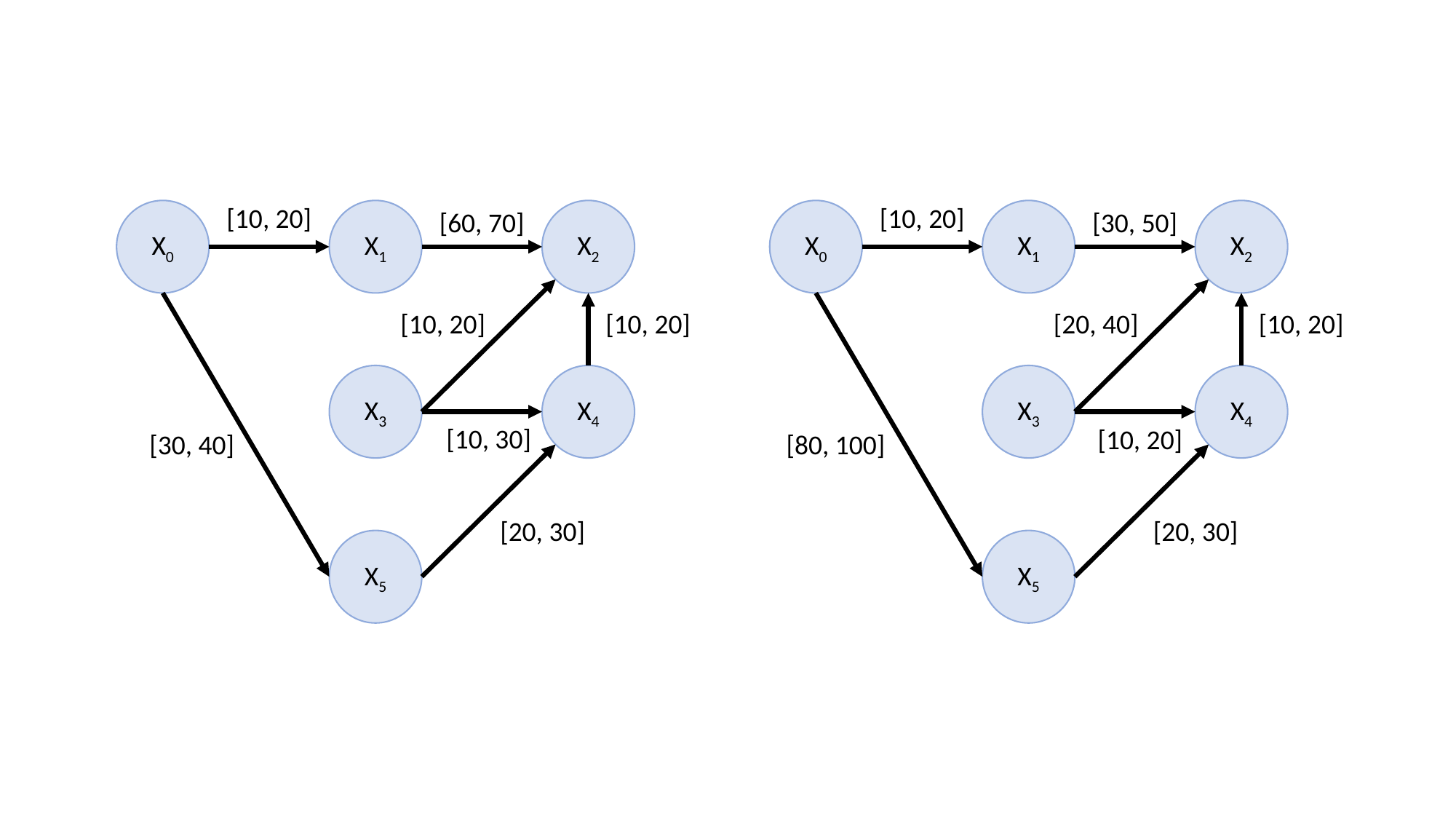

[10, 20]
[60, 70]
X0
X1
X2
[10, 20]
[10, 20]
X3
X4
[10, 30]
[30, 40]
[20, 30]
X5
[10, 20]
[30, 50]
X0
X1
X2
[20, 40]
[10, 20]
X3
X4
[10, 20]
[80, 100]
[20, 30]
X5